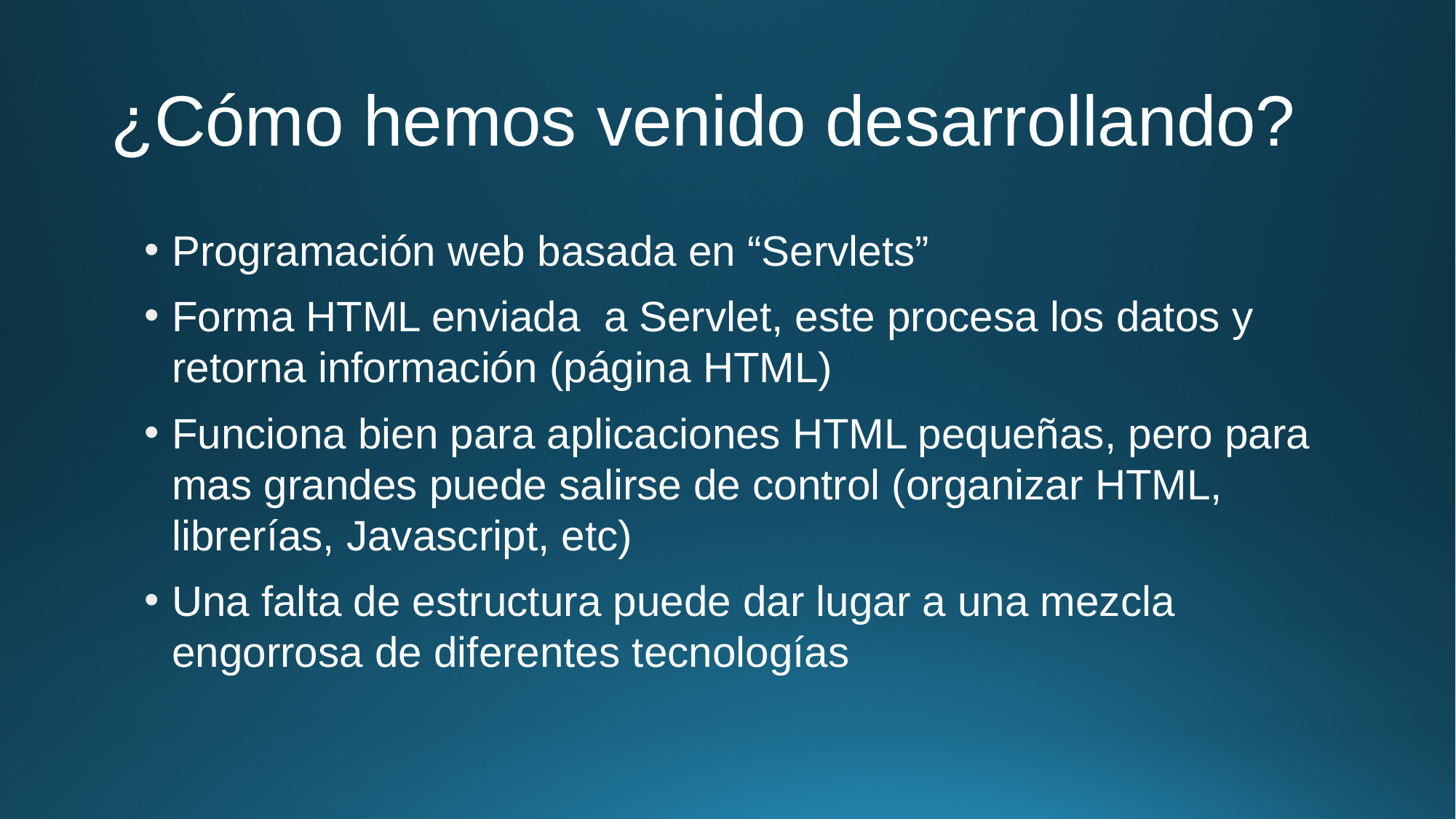

# ¿Cómo hemos venido desarrollando?
Programación web basada en “Servlets”
Forma HTML enviada  a Servlet, este procesa los datos y retorna información (página HTML)
Funciona bien para aplicaciones HTML pequeñas, pero para mas grandes puede salirse de control (organizar HTML, librerías, Javascript, etc)
Una falta de estructura puede dar lugar a una mezcla engorrosa de diferentes tecnologías